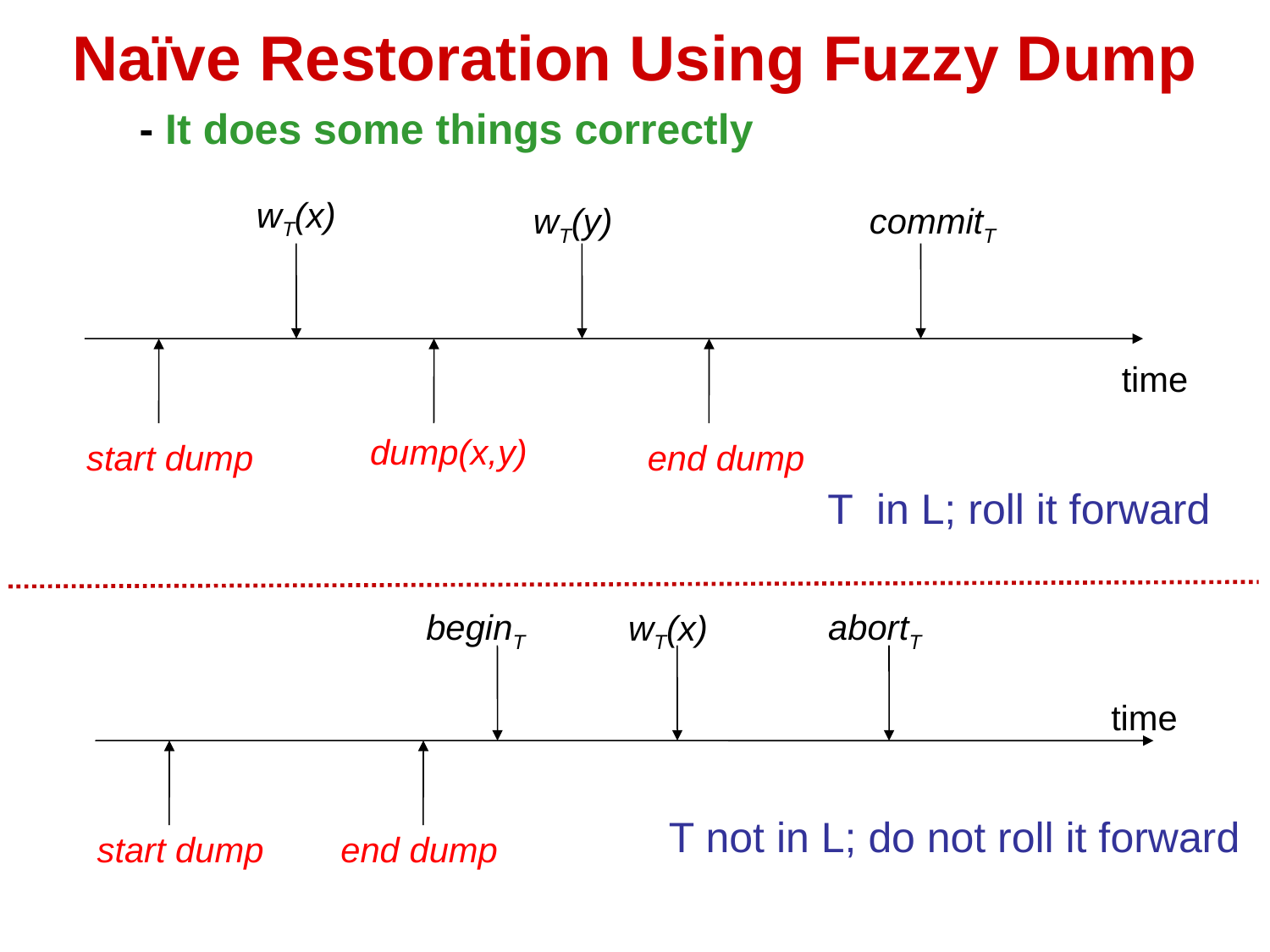

# Naïve Restoration Using Fuzzy Dump
- It does some things correctly
   wT(y)
 commitT
wT(x)

time
dump(x,y)
start dump
end dump
T  in L; roll it forward
 wT(x)
beginT
abortT

time

T not in L; do not roll it forward
start dump
end dump